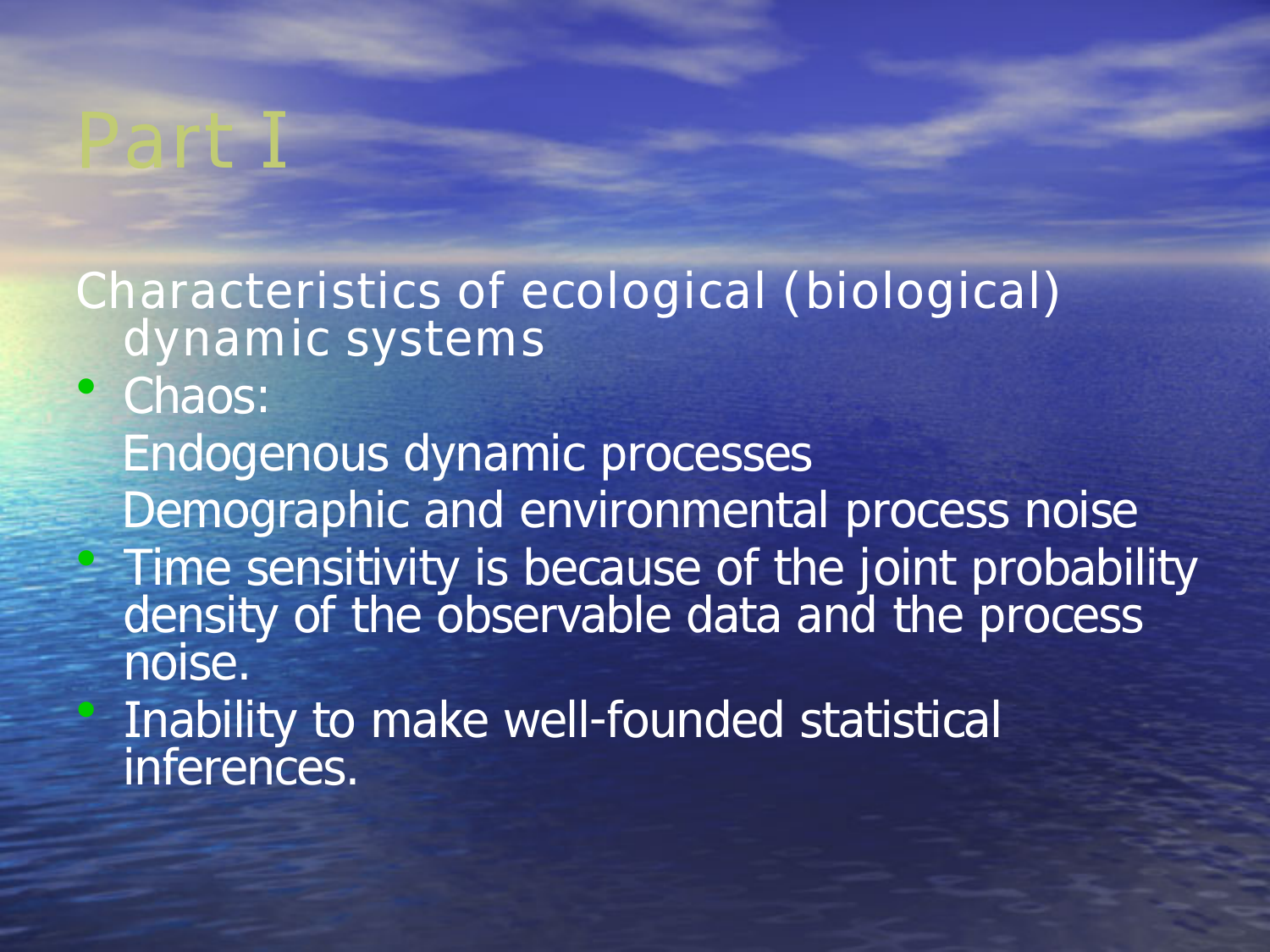

# Part I
Characteristics of ecological (biological) dynamic systems
Chaos:
   Endogenous dynamic processes
   Demographic and environmental process noise
Time sensitivity is because of the joint probability density of the observable data and the process noise.
Inability to make well-founded statistical inferences.